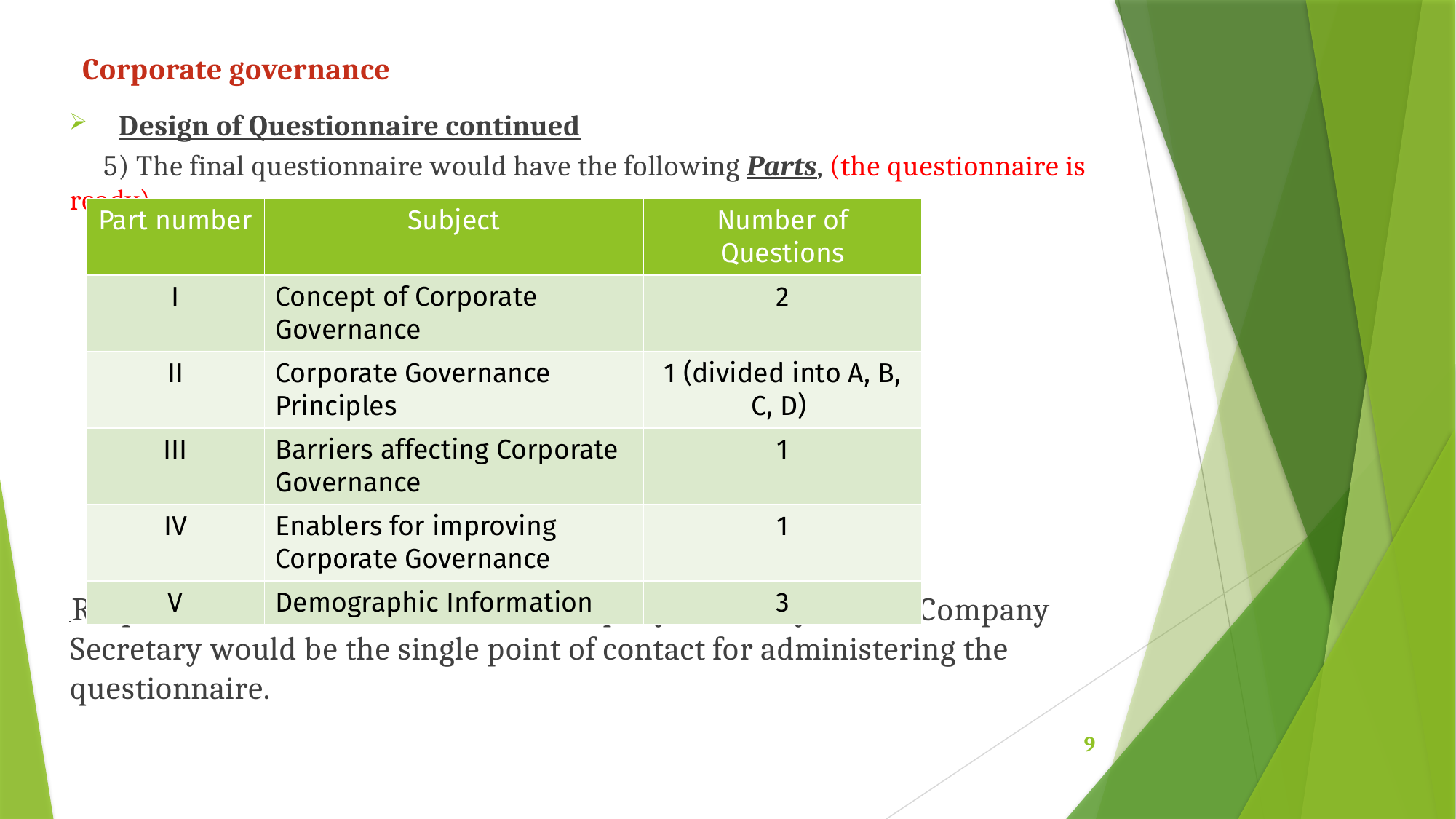

# Corporate governance
Design of Questionnaire continued
	5) The final questionnaire would have the following Parts, (the questionnaire is ready)

 Respondents would be Directors, Company Secretary & CFO. Company Secretary would be the single point of contact for administering the questionnaire.

| Part number | Subject | Number of Questions |
| --- | --- | --- |
| I | Concept of Corporate Governance | 2 |
| II | Corporate Governance Principles | 1 (divided into A, B, C, D) |
| III | Barriers affecting Corporate Governance | 1 |
| IV | Enablers for improving Corporate Governance | 1 |
| V | Demographic Information | 3 |
9